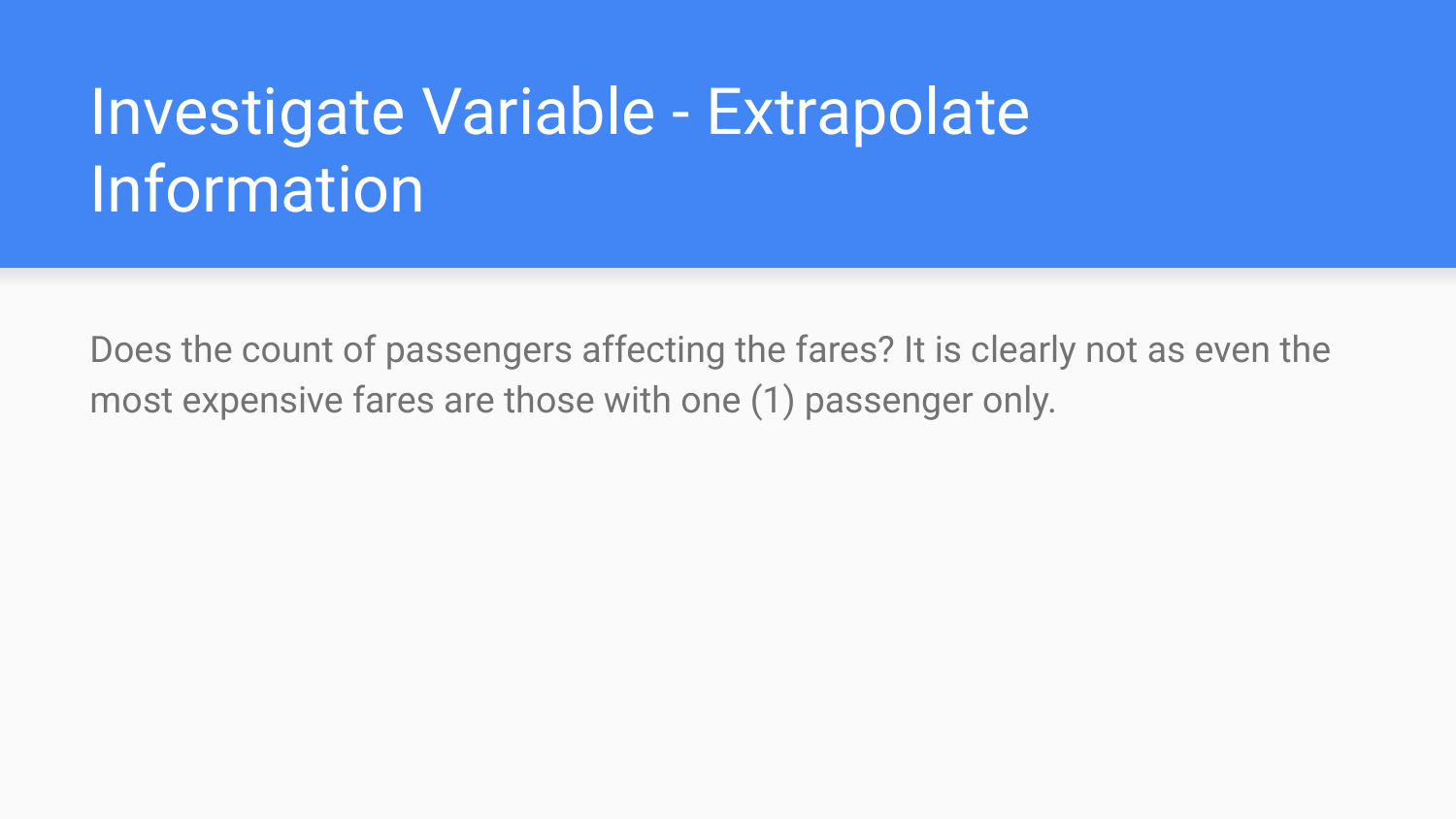

# Investigate Variable - Extrapolate Information
Does the count of passengers affecting the fares? It is clearly not as even the most expensive fares are those with one (1) passenger only.